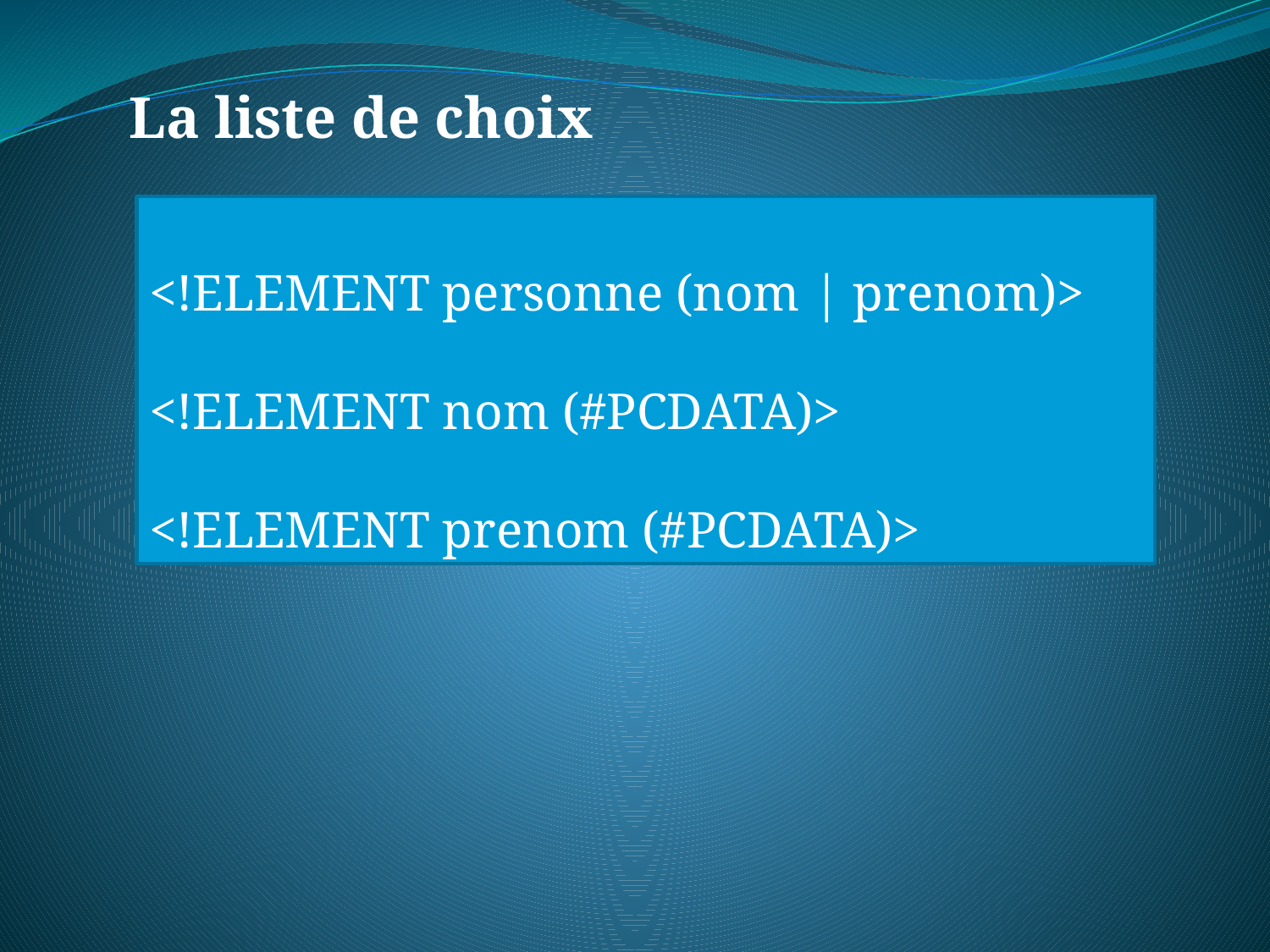

La liste de choix
<!ELEMENT personne (nom | prenom)>
<!ELEMENT nom (#PCDATA)>
<!ELEMENT prenom (#PCDATA)>